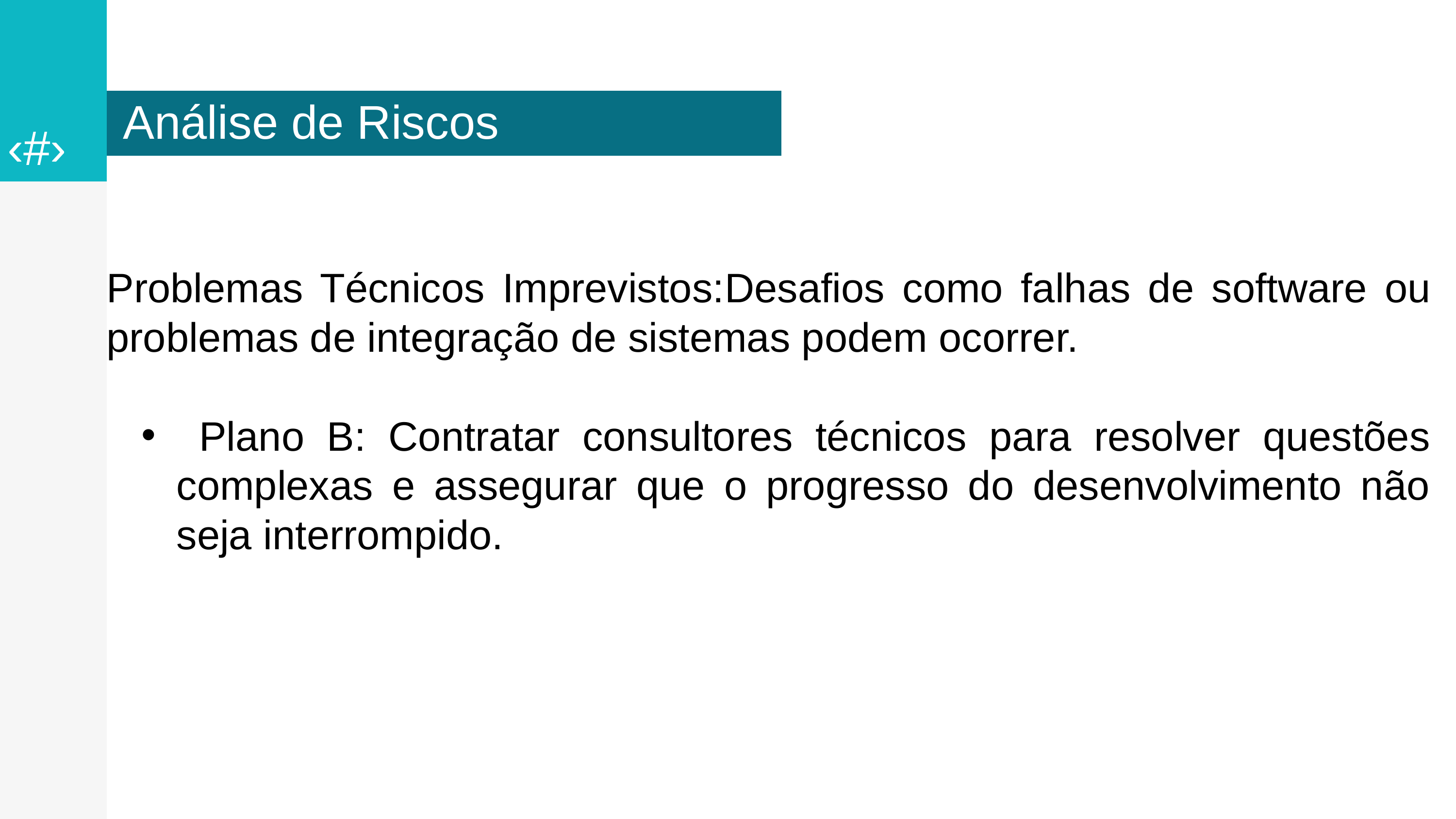

Análise de Riscos
‹#›
Problemas Técnicos Imprevistos:Desafios como falhas de software ou problemas de integração de sistemas podem ocorrer.

 Plano B: Contratar consultores técnicos para resolver questões complexas e assegurar que o progresso do desenvolvimento não seja interrompido.